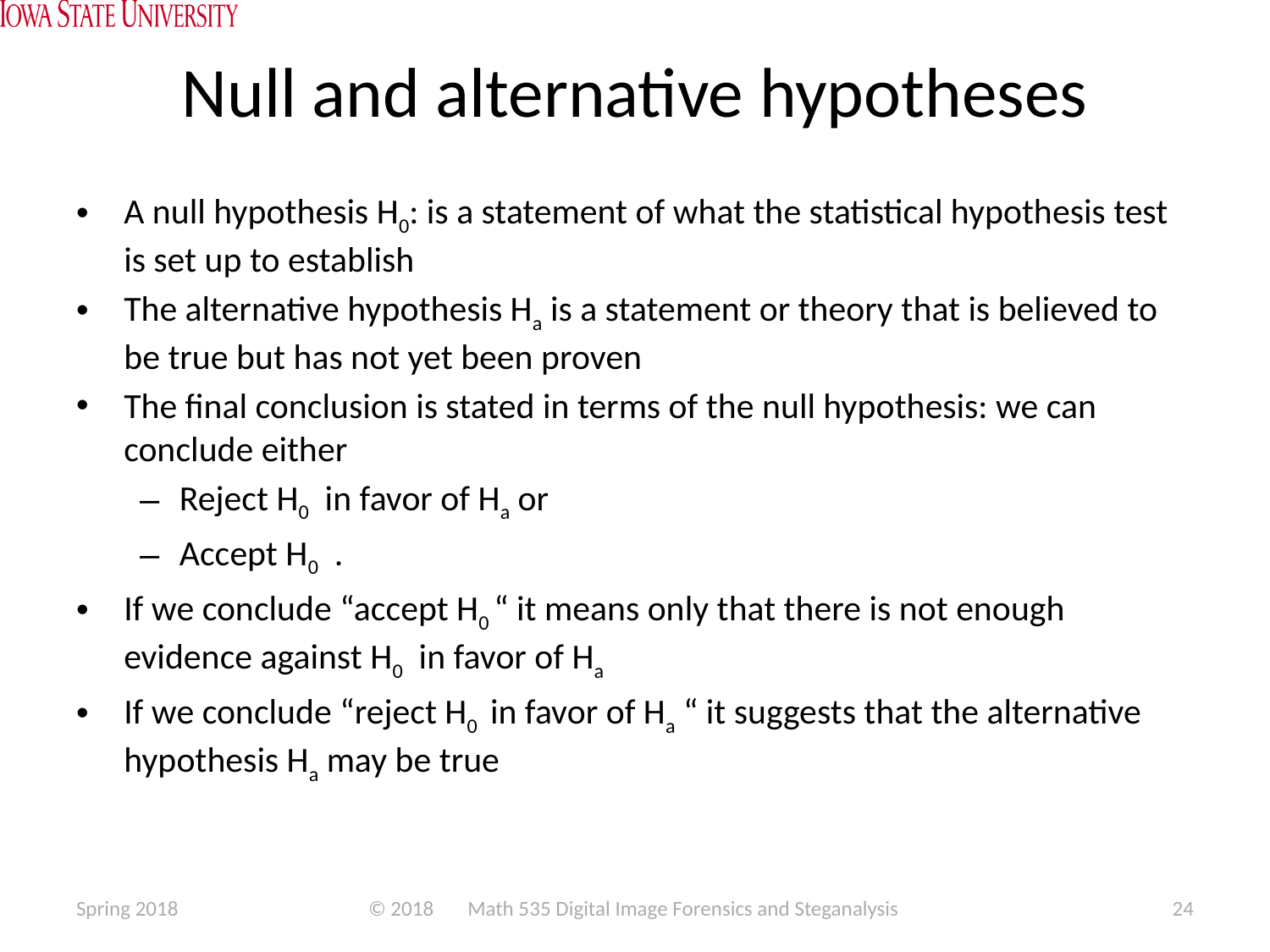

# Null and alternative hypotheses
A null hypothesis H0: is a statement of what the statistical hypothesis test is set up to establish
The alternative hypothesis Ha is a statement or theory that is believed to be true but has not yet been proven
The final conclusion is stated in terms of the null hypothesis: we can conclude either
Reject H0  in favor of Ha or
Accept H0  .
If we conclude “accept H0 “ it means only that there is not enough evidence against H0  in favor of Ha
If we conclude “reject H0  in favor of Ha “ it suggests that the alternative hypothesis Ha may be true
Spring 2018
© 2018       Math 535 Digital Image Forensics and Steganalysis
24